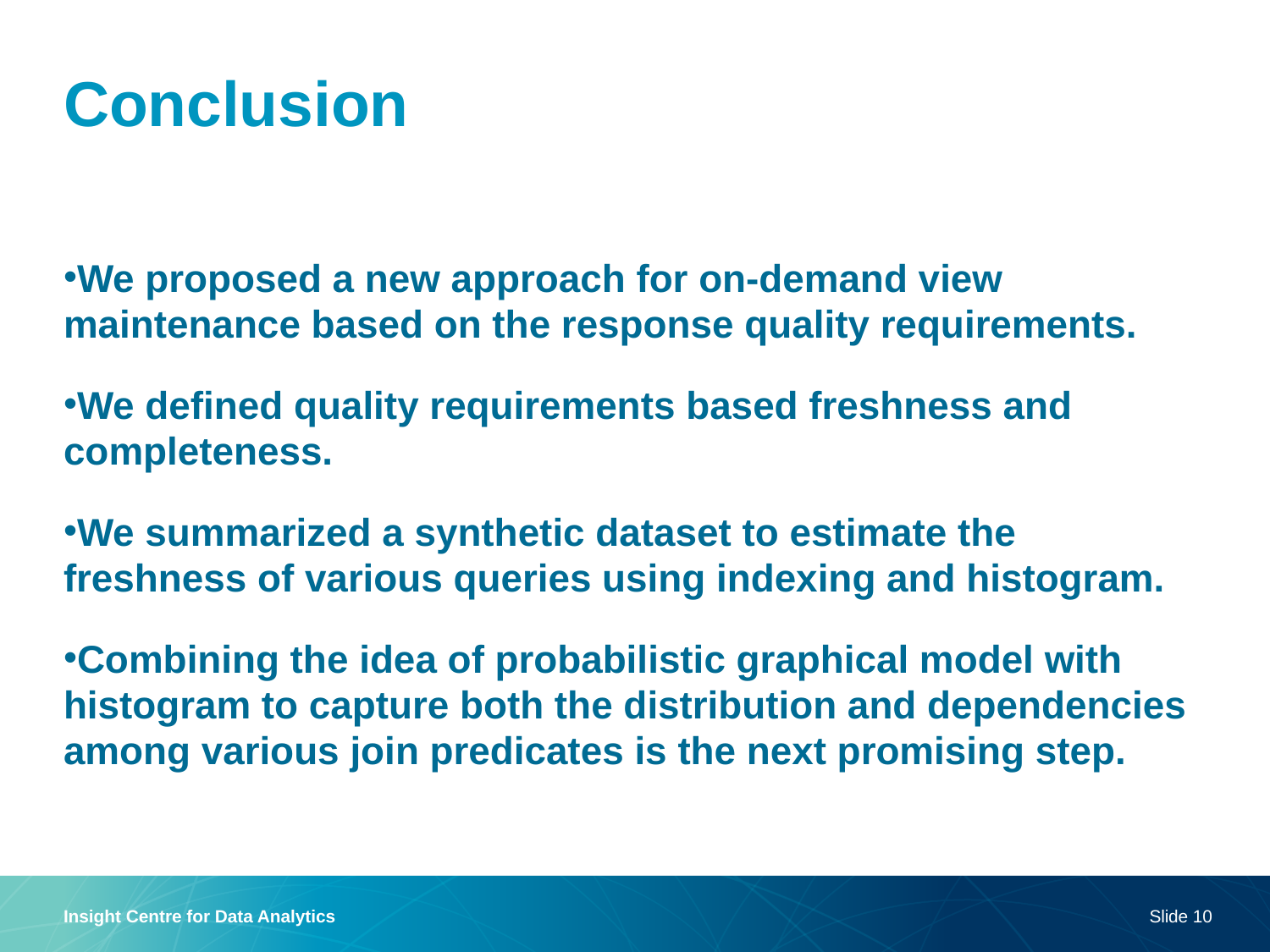

# Conclusion
We proposed a new approach for on-demand view maintenance based on the response quality requirements.
We defined quality requirements based freshness and completeness.
We summarized a synthetic dataset to estimate the freshness of various queries using indexing and histogram.
Combining the idea of probabilistic graphical model with histogram to capture both the distribution and dependencies among various join predicates is the next promising step.
Insight Centre for Data Analytics
Slide 10